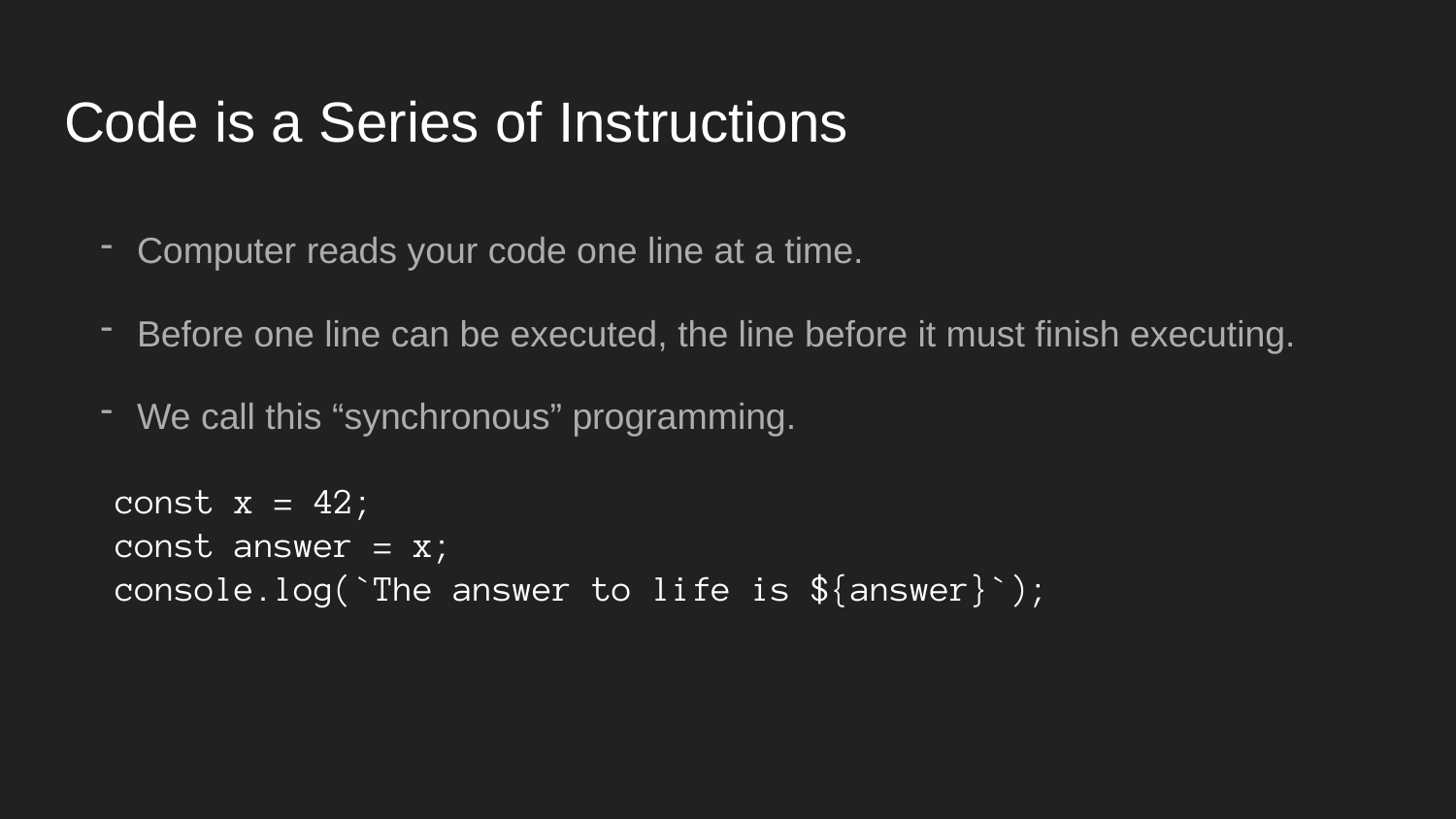

# Code is a Series of Instructions
Computer reads your code one line at a time.
Before one line can be executed, the line before it must finish executing.
We call this “synchronous” programming.
const x = 42;
const answer = x;
console.log(`The answer to life is ${answer}`);